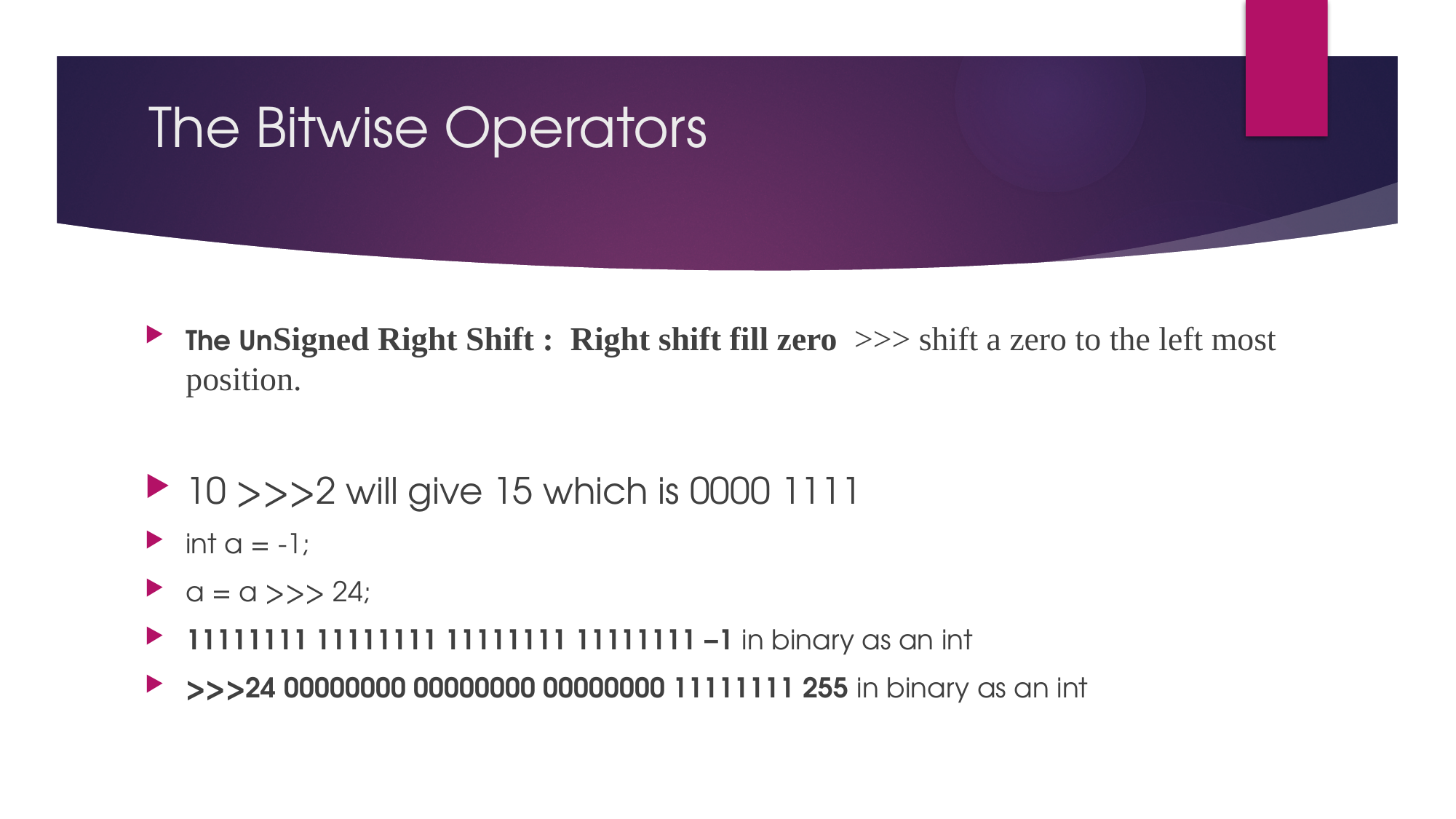

# The Bitwise Operators
The UnSigned Right Shift :  Right shift fill zero  >>> shift a zero to the left most position.

10 >>>2 will give 15 which is 0000 1111
int a = -1;
a = a >>> 24;
11111111 11111111 11111111 11111111 –1 in binary as an int
>>>24 00000000 00000000 00000000 11111111 255 in binary as an int